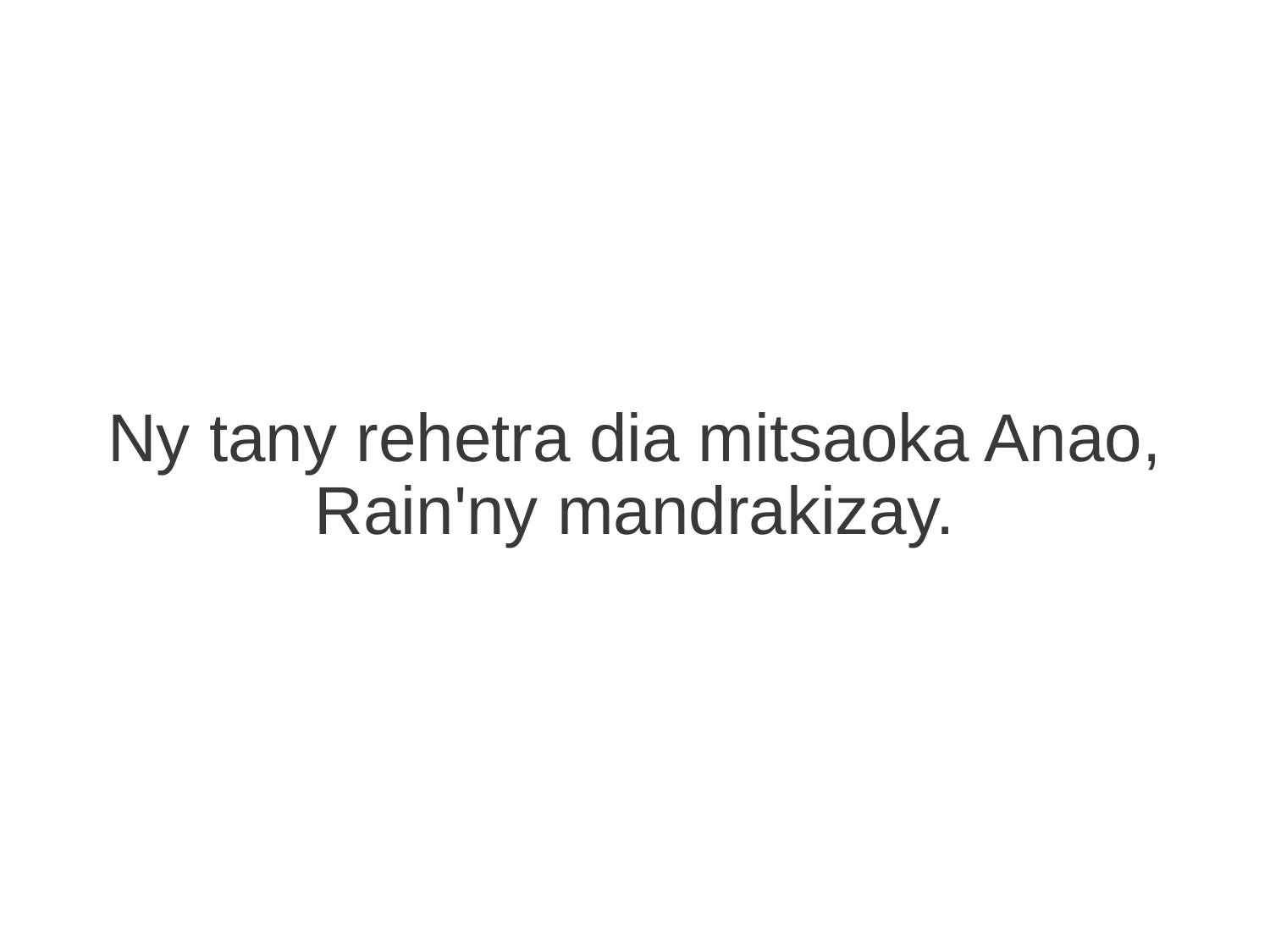

Ny tany rehetra dia mitsaoka Anao,
Rain'ny mandrakizay.